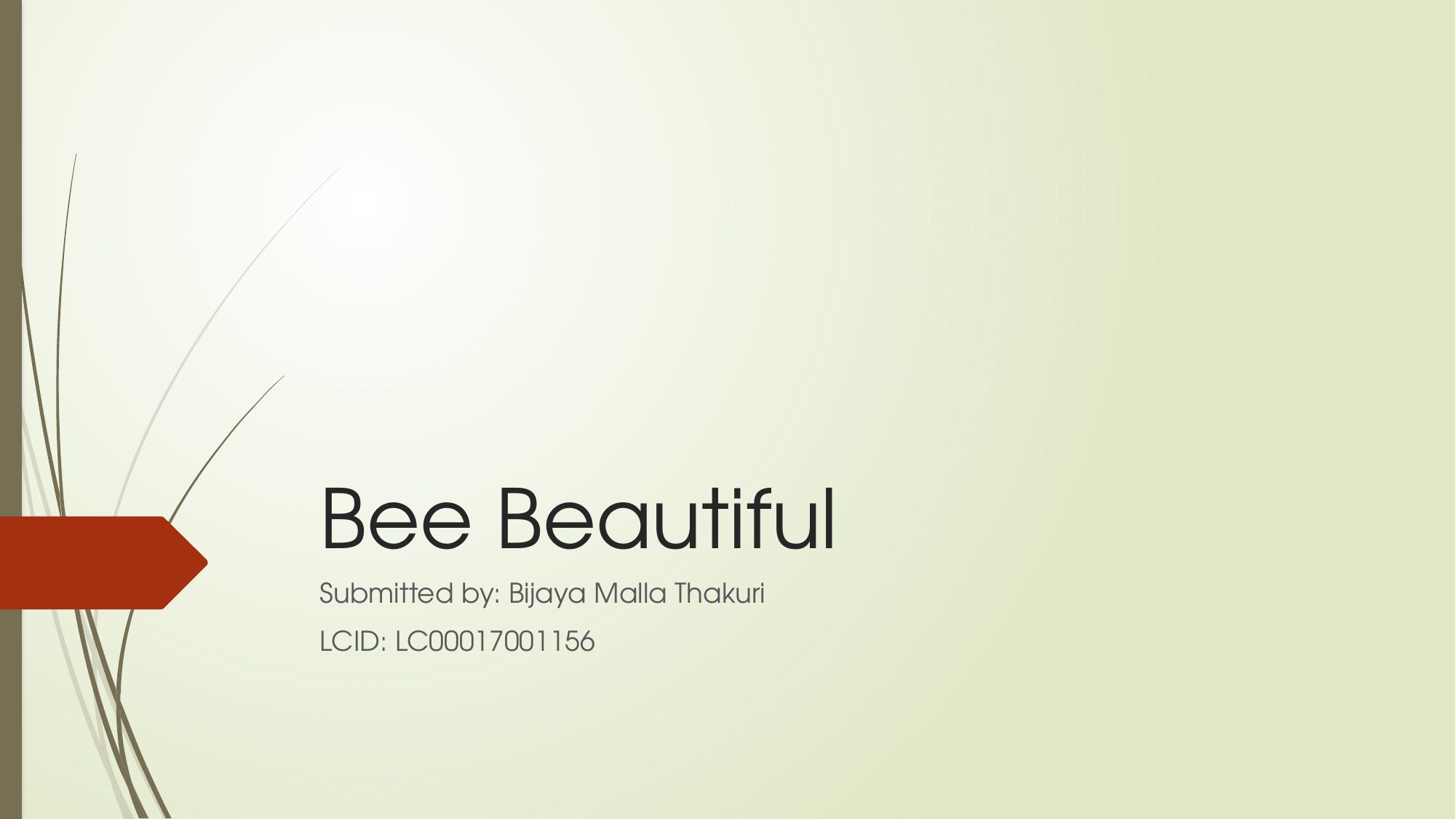

# Bee Beautiful
Submitted by: Bijaya Malla Thakuri
LCID: LC00017001156